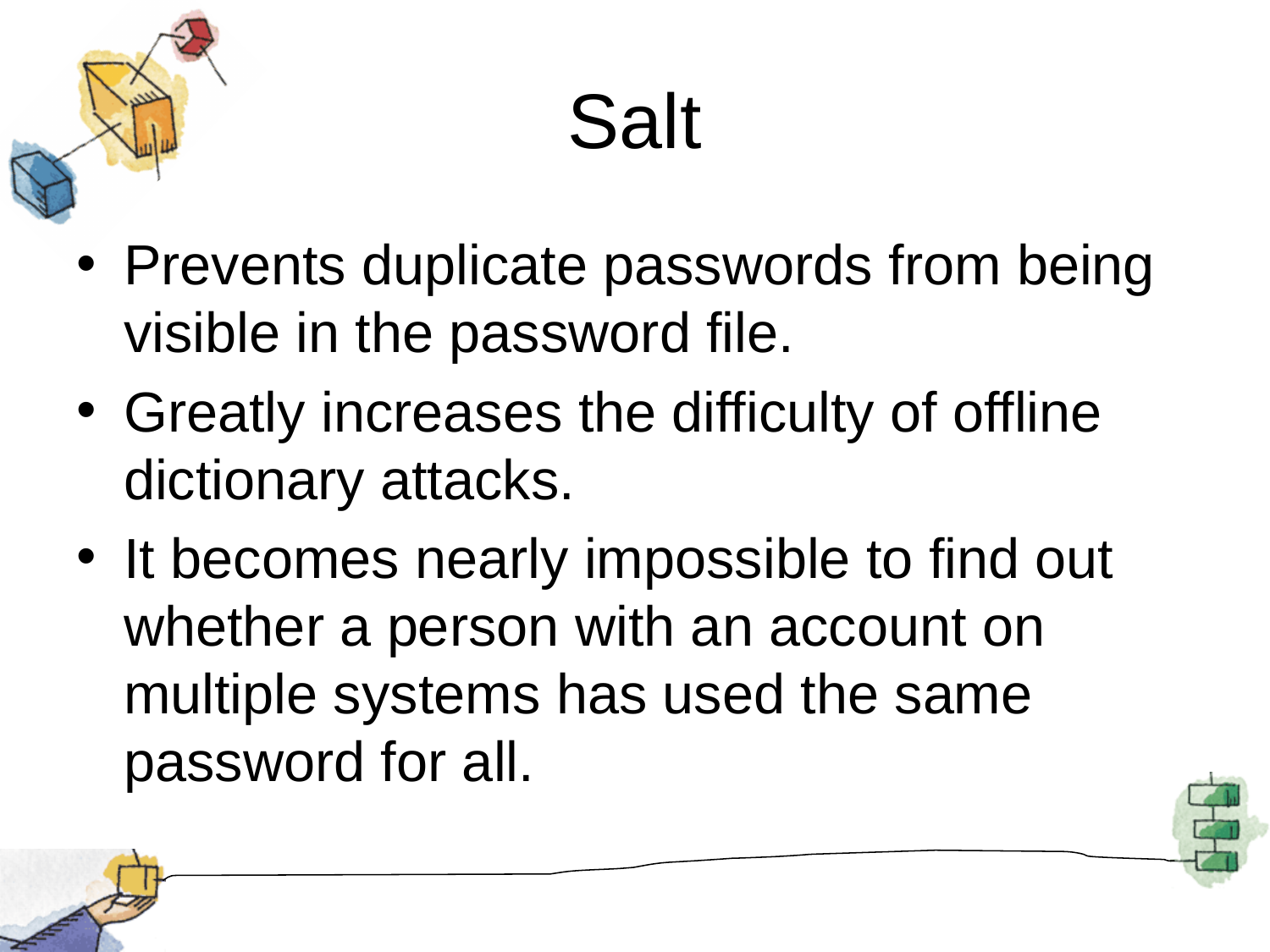

# Salt
Prevents duplicate passwords from being visible in the password file.
Greatly increases the difficulty of offline dictionary attacks.
It becomes nearly impossible to find out whether a person with an account on multiple systems has used the same password for all.